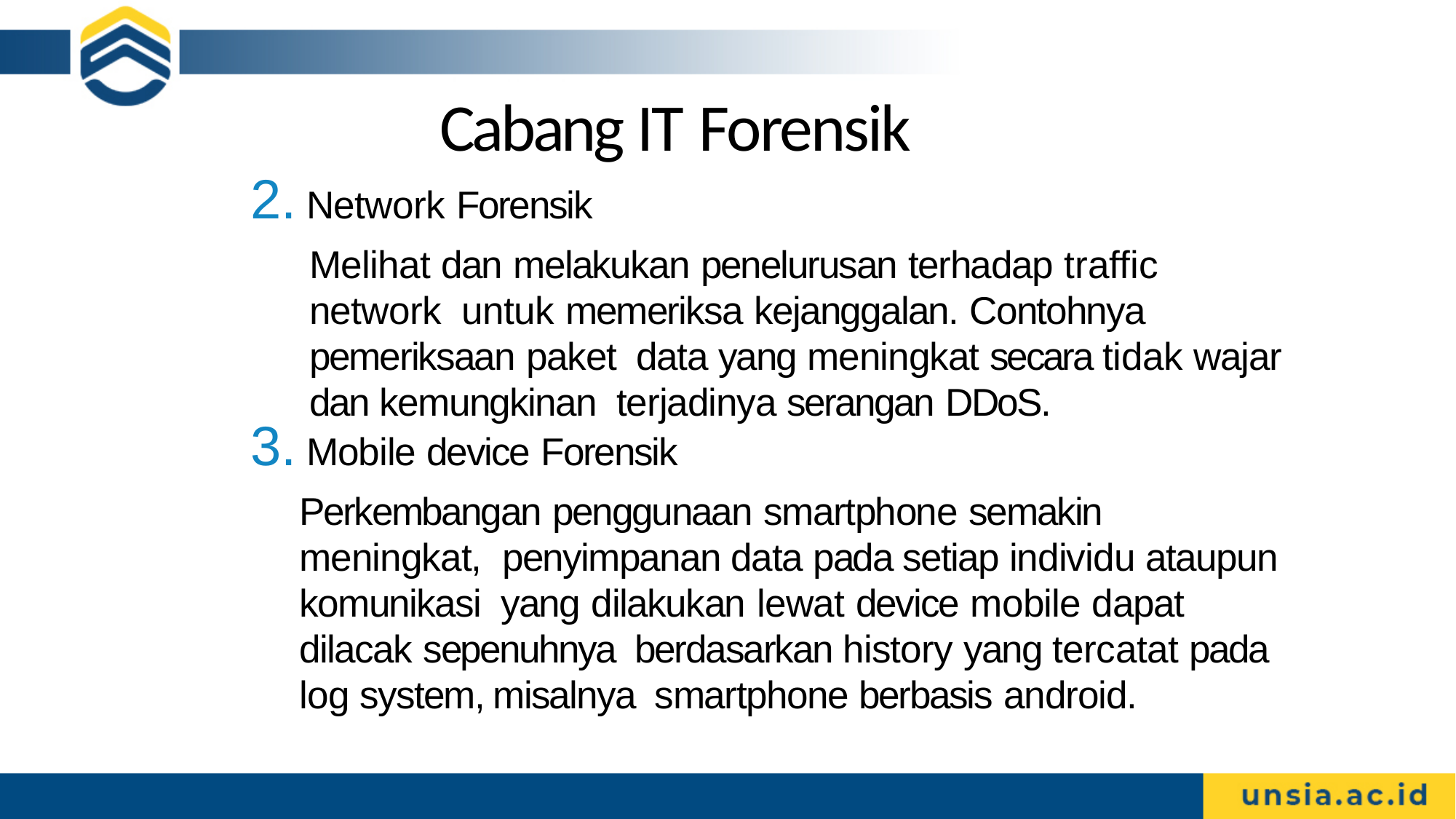

# Cabang IT Forensik
Network Forensik
Melihat dan melakukan penelurusan terhadap traffic network  untuk memeriksa kejanggalan. Contohnya pemeriksaan paket  data yang meningkat secara tidak wajar dan kemungkinan  terjadinya serangan DDoS.
Mobile device Forensik
Perkembangan penggunaan smartphone semakin meningkat,  penyimpanan data pada setiap individu ataupun komunikasi  yang dilakukan lewat device mobile dapat dilacak sepenuhnya  berdasarkan history yang tercatat pada log system, misalnya  smartphone berbasis android.